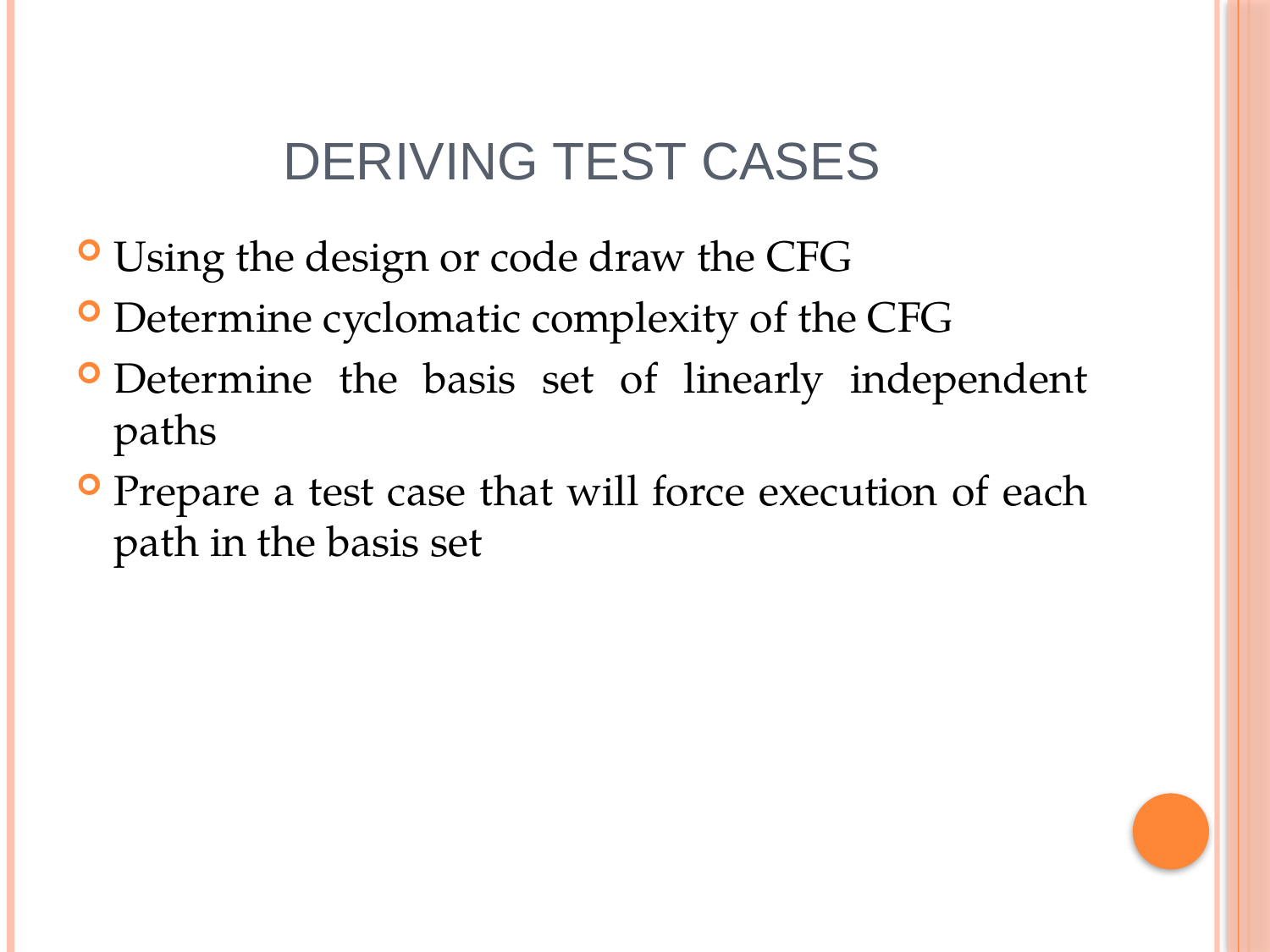

# Deriving test cases
Using the design or code draw the CFG
Determine cyclomatic complexity of the CFG
Determine the basis set of linearly independent paths
Prepare a test case that will force execution of each path in the basis set